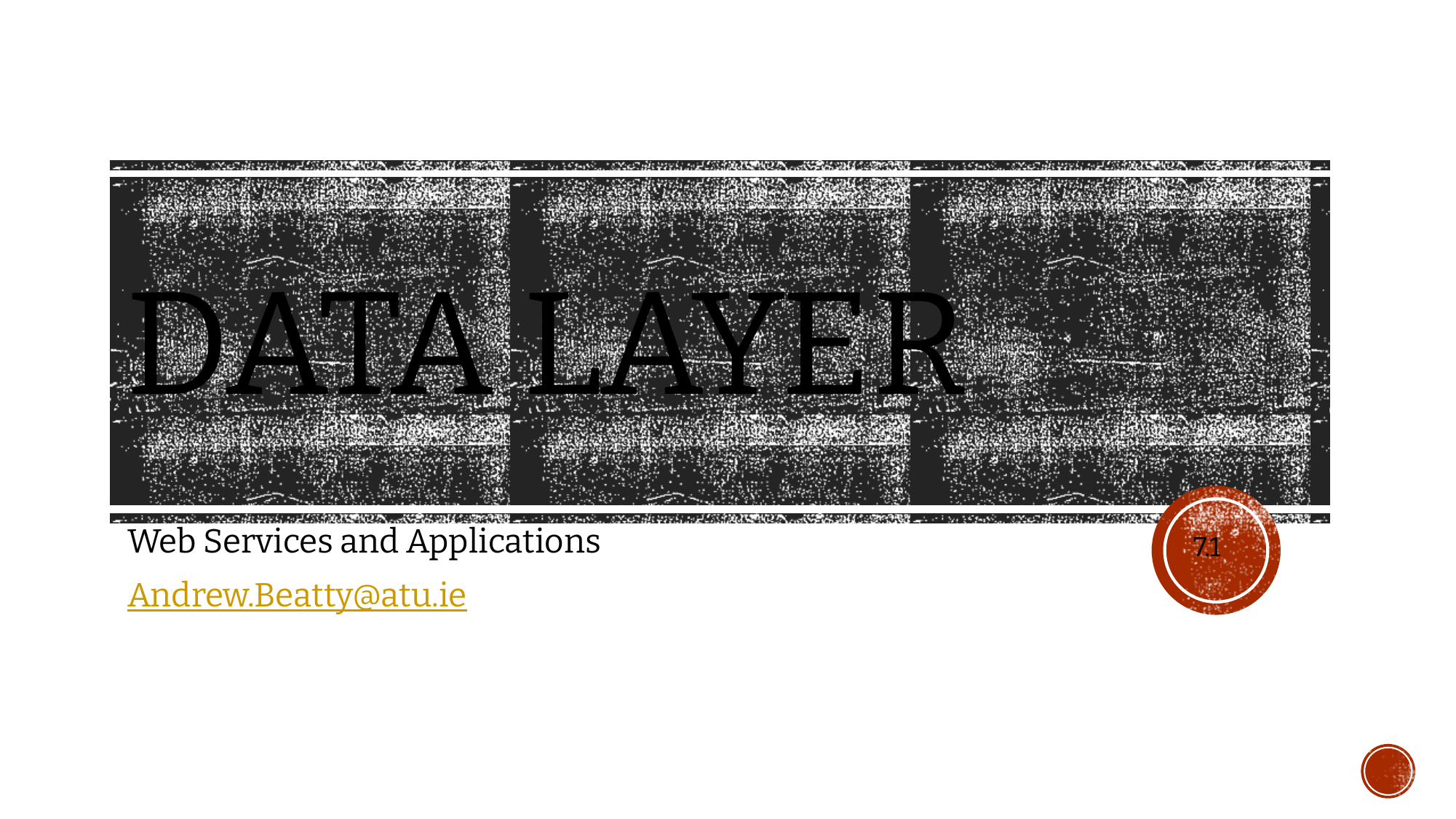

# Data Layer
Web Services and Applications
Andrew.Beatty@atu.ie
7.1